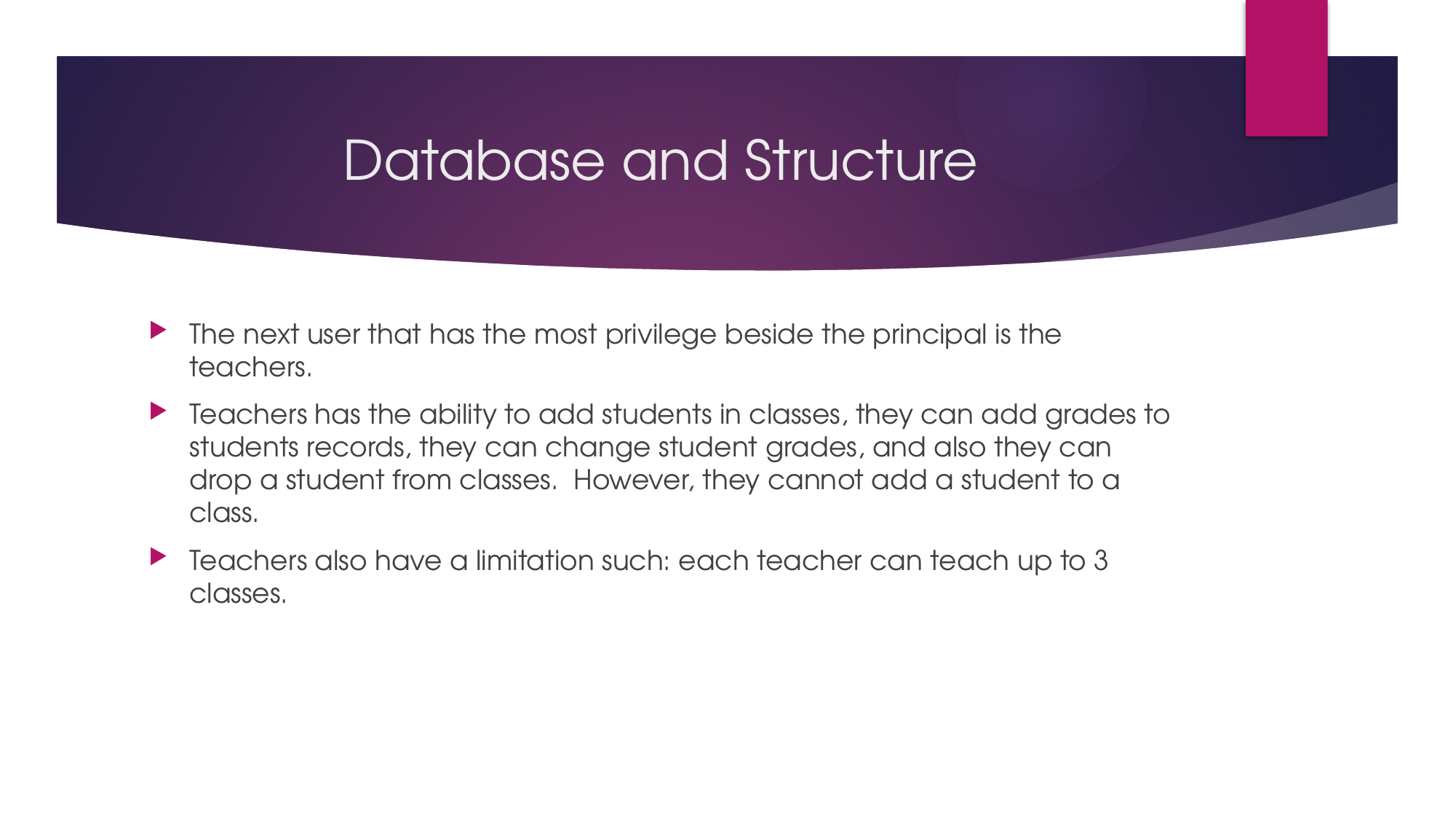

# Database and Structure
The next user that has the most privilege beside the principal is the teachers.
Teachers has the ability to add students in classes, they can add grades to students records, they can change student grades, and also they can drop a student from classes.  However, they cannot add a student to a class.
Teachers also have a limitation such: each teacher can teach up to 3 classes.